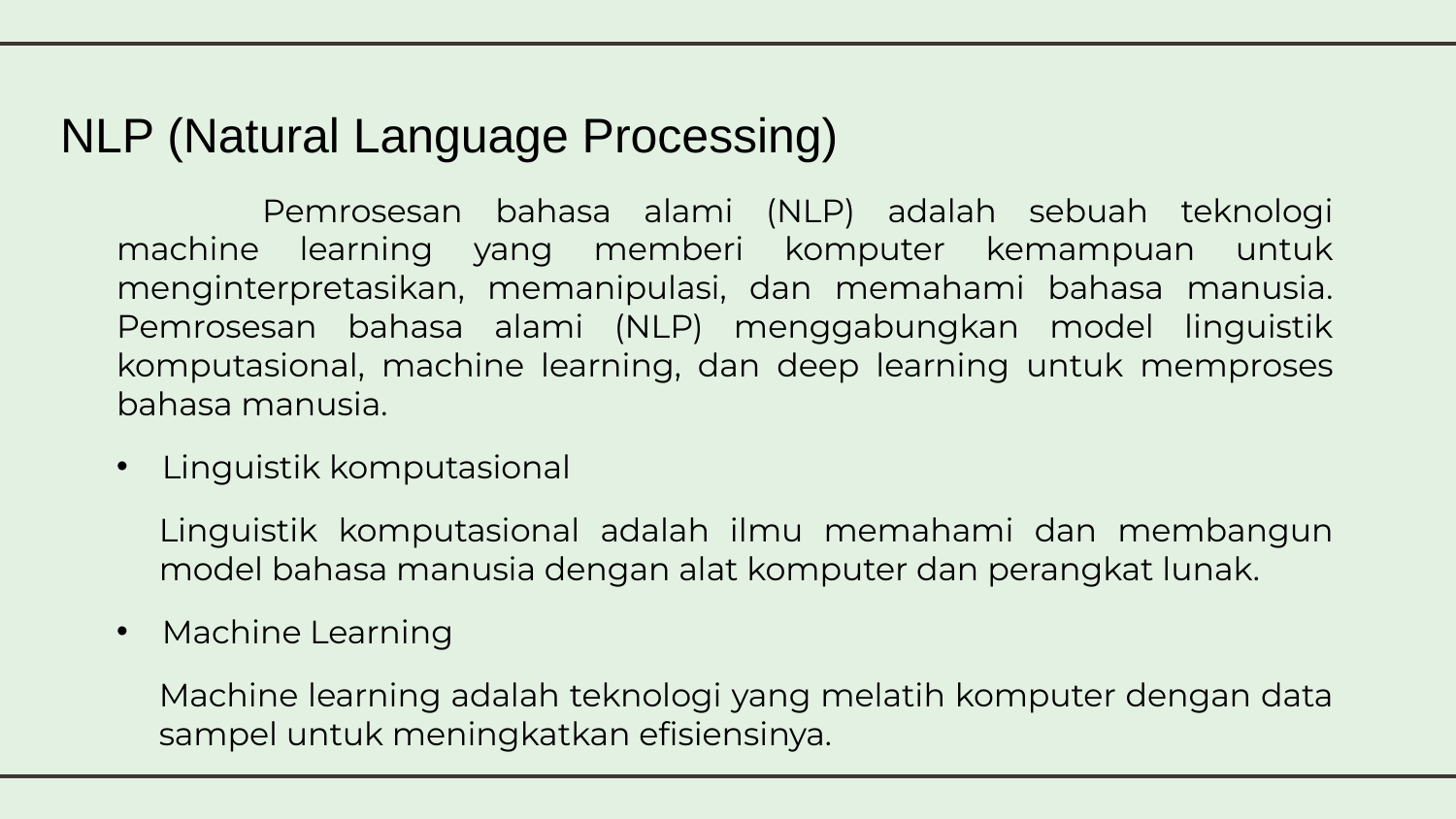

NLP (Natural Language Processing)
	Pemrosesan bahasa alami (NLP) adalah sebuah teknologi machine learning yang memberi komputer kemampuan untuk menginterpretasikan, memanipulasi, dan memahami bahasa manusia. Pemrosesan bahasa alami (NLP) menggabungkan model linguistik komputasional, machine learning, dan deep learning untuk memproses bahasa manusia.
Linguistik komputasional
Linguistik komputasional adalah ilmu memahami dan membangun model bahasa manusia dengan alat komputer dan perangkat lunak.
Machine Learning
Machine learning adalah teknologi yang melatih komputer dengan data sampel untuk meningkatkan efisiensinya.